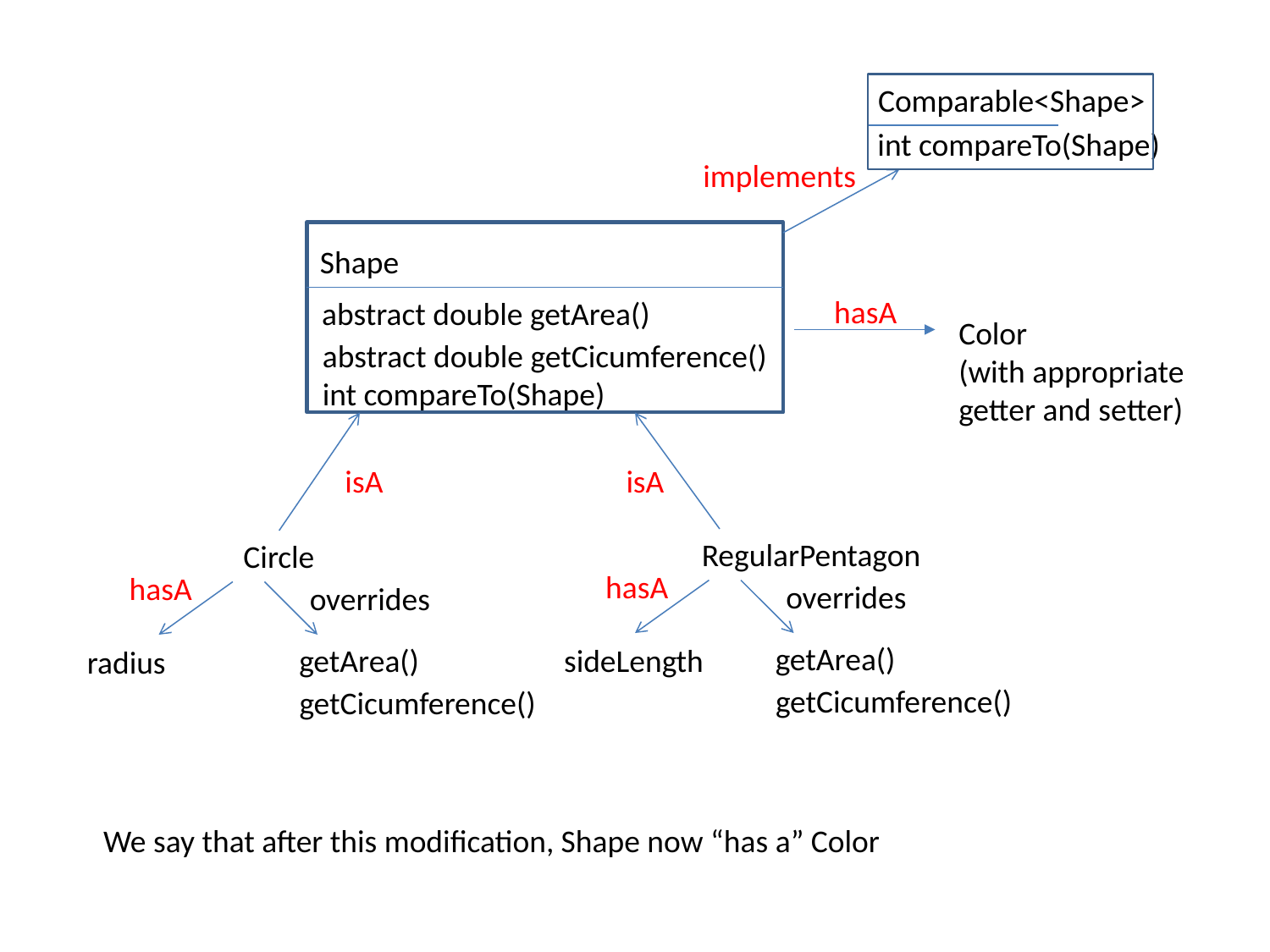

Comparable<Shape>

int compareTo(Shape)
implements

Shape
hasA
abstract double getArea()
Color
(with appropriate
getter and setter)
abstract double getCicumference()
int compareTo(Shape)
isA
isA
RegularPentagon
Circle
hasA
hasA
overrides
overrides
getArea()
getArea()
sideLength
radius
getCicumference()
getCicumference()
We say that after this modification, Shape now “has a” Color